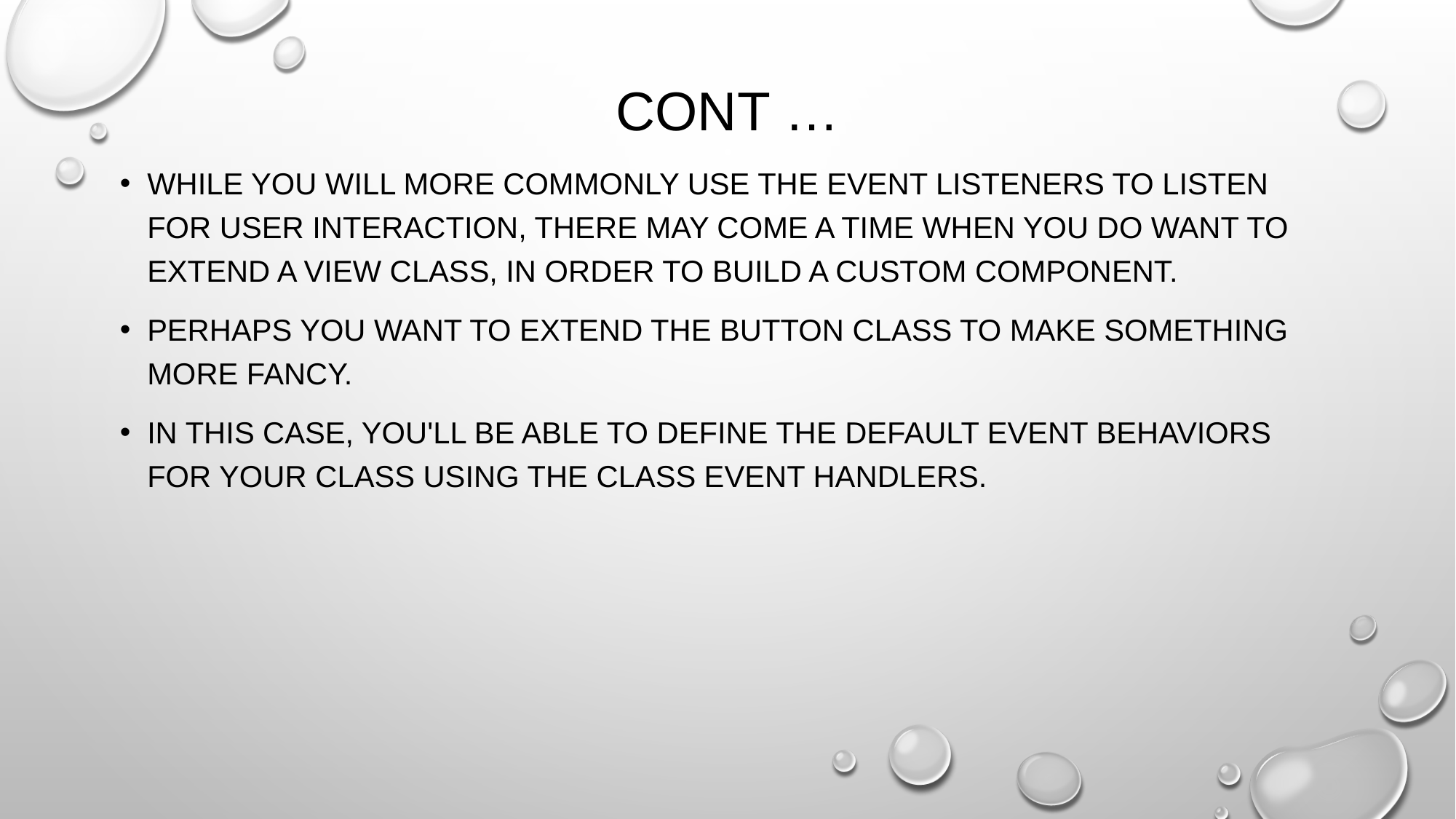

# Cont …
While you will more commonly use the event listeners to listen for user interaction, there may come a time when you do want to extend a View class, in order to build a custom component.
Perhaps you want to extend the Button class to make something more fancy.
In this case, you'll be able to define the default event behaviors for your class using the class event handlers.